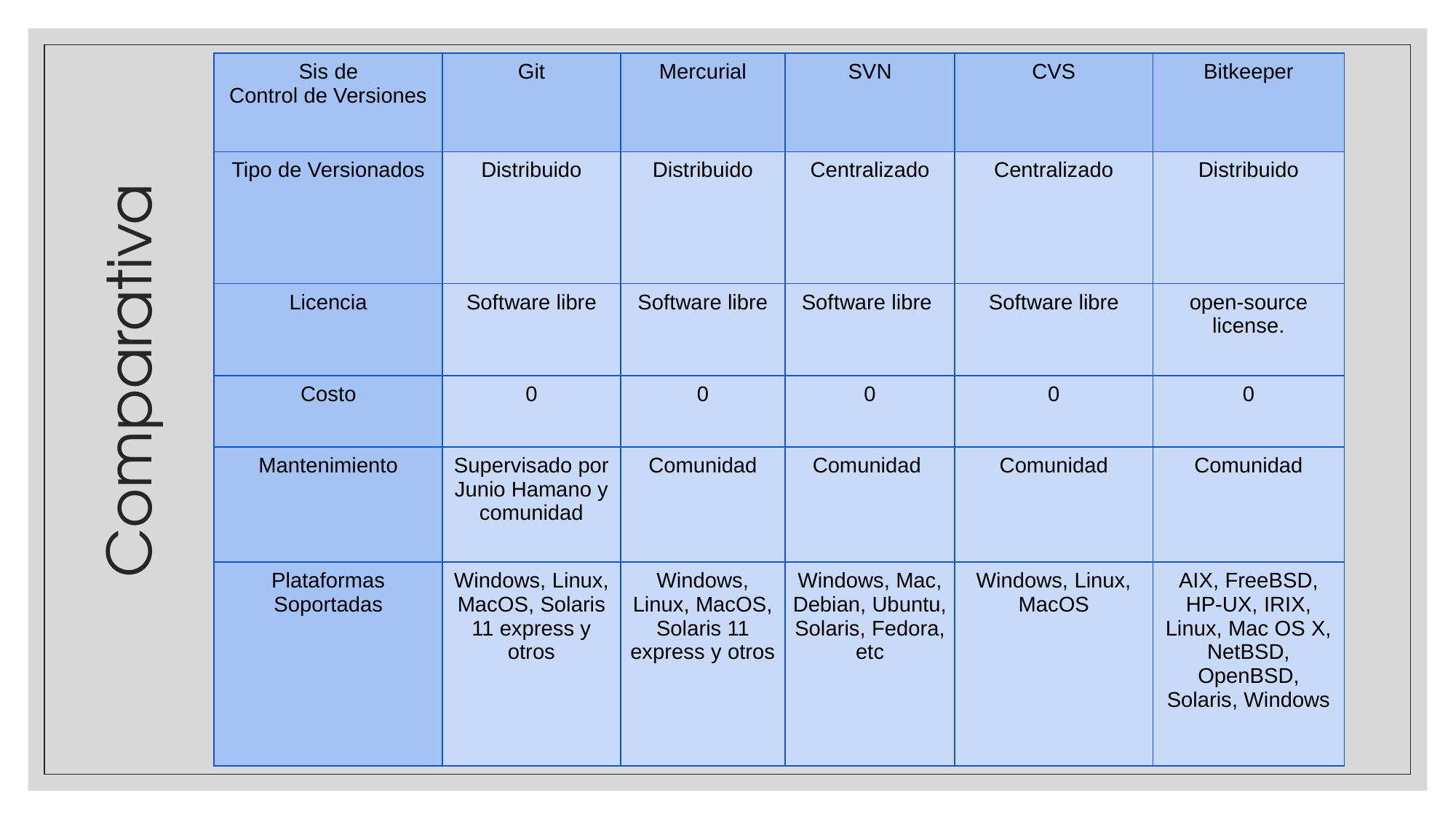

| Sis de Control de Versiones | Git | Mercurial | SVN | CVS | Bitkeeper |
| --- | --- | --- | --- | --- | --- |
| Tipo de Versionados | Distribuido | Distribuido | Centralizado | Centralizado | Distribuido |
| Licencia | Software libre | Software libre | Software libre | Software libre | open-source license. |
| Costo | 0 | 0 | 0 | 0 | 0 |
| Mantenimiento | Supervisado por Junio Hamano y comunidad | Comunidad | Comunidad | Comunidad | Comunidad |
| Plataformas Soportadas | Windows, Linux, MacOS, Solaris 11 express y otros | Windows, Linux, MacOS, Solaris 11 express y otros | Windows, Mac, Debian, Ubuntu, Solaris, Fedora, etc | Windows, Linux, MacOS | AIX, FreeBSD, HP-UX, IRIX, Linux, Mac OS X, NetBSD, OpenBSD, Solaris, Windows |
# Comparativa